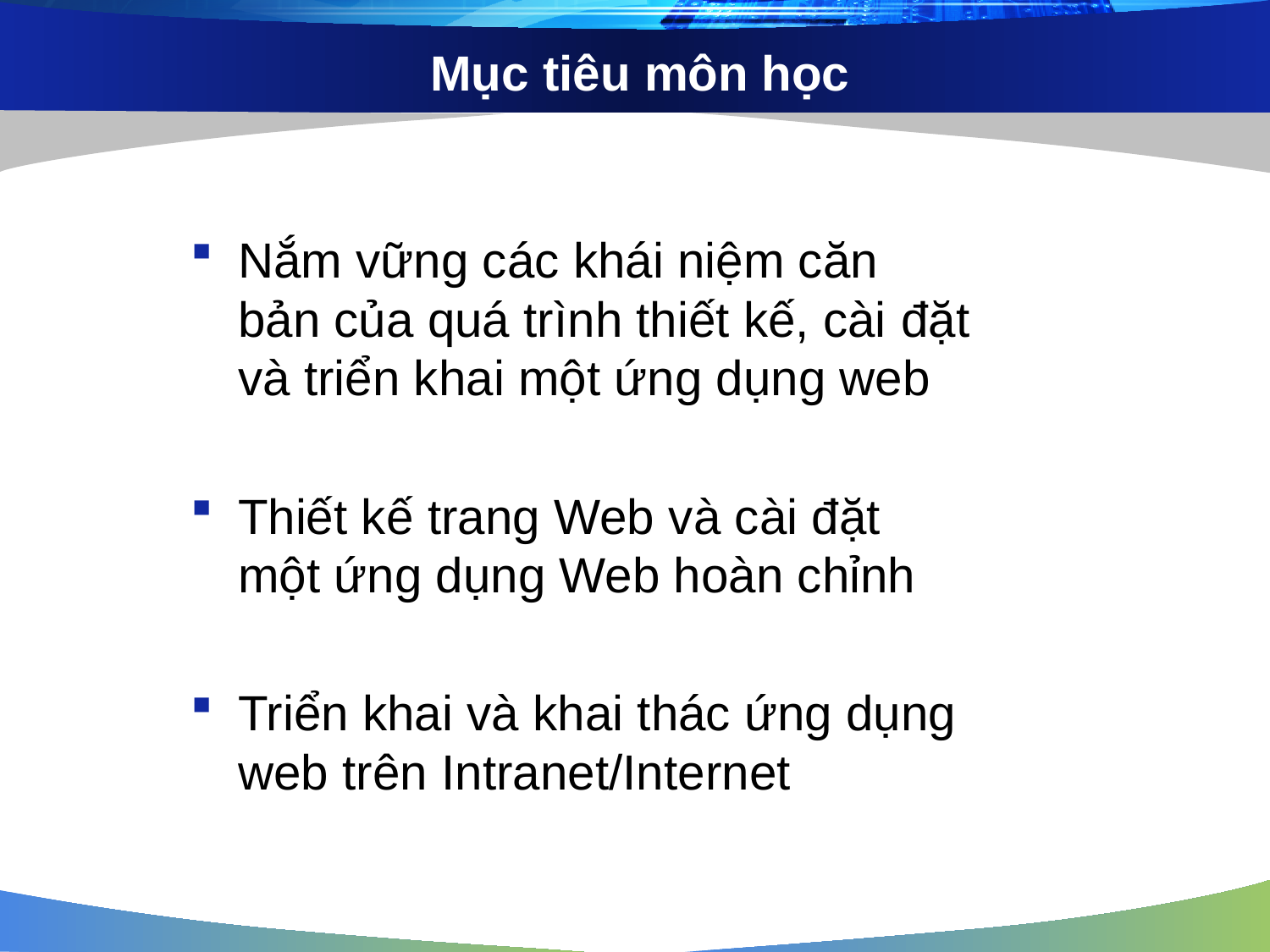

# Mục tiêu môn học
Nắm vững các khái niệm căn bản của quá trình thiết kế, cài đặt và triển khai một ứng dụng web

Thiết kế trang Web và cài đặt một ứng dụng Web hoàn chỉnh

Triển khai và khai thác ứng dụng web trên Intranet/Internet